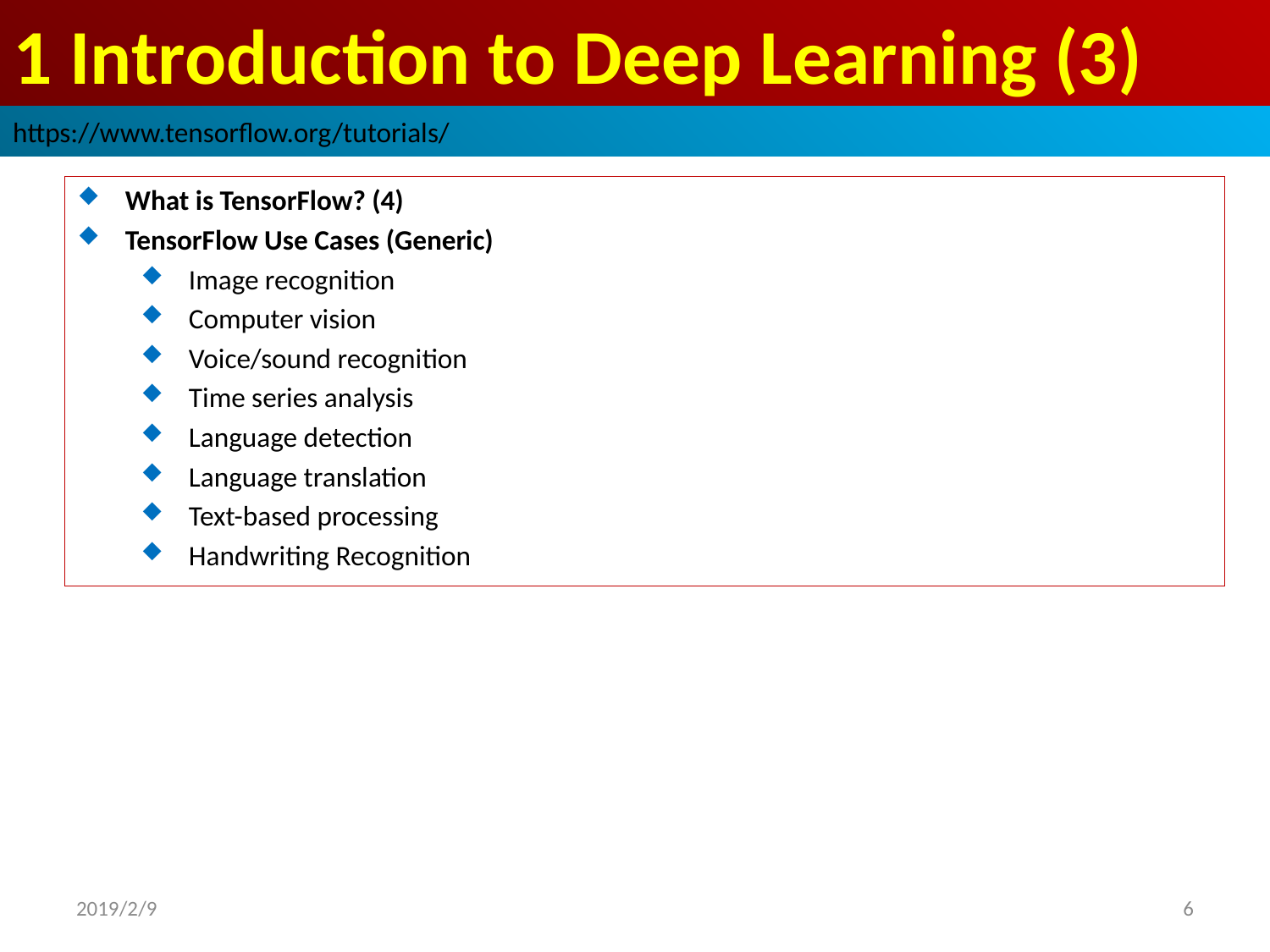

# 1 Introduction to Deep Learning (3)
https://www.tensorflow.org/tutorials/
What is TensorFlow? (4)
TensorFlow Use Cases (Generic)
Image recognition
Computer vision
Voice/sound recognition
Time series analysis
Language detection
Language translation
Text-based processing
Handwriting Recognition
2019/2/9
6